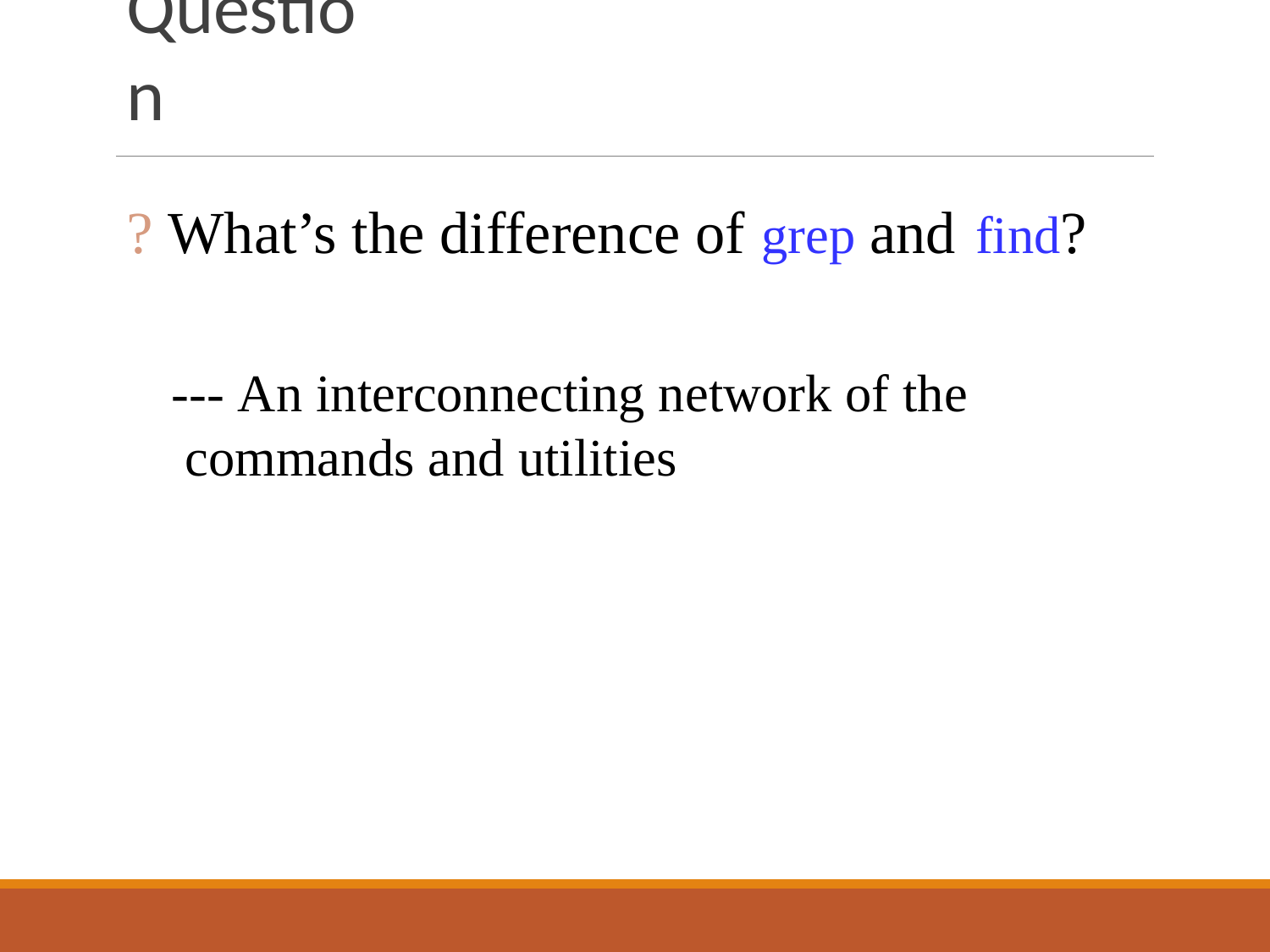

# Question
? What’s the difference of grep and find?

--- An interconnecting network of the  commands and utilities
62